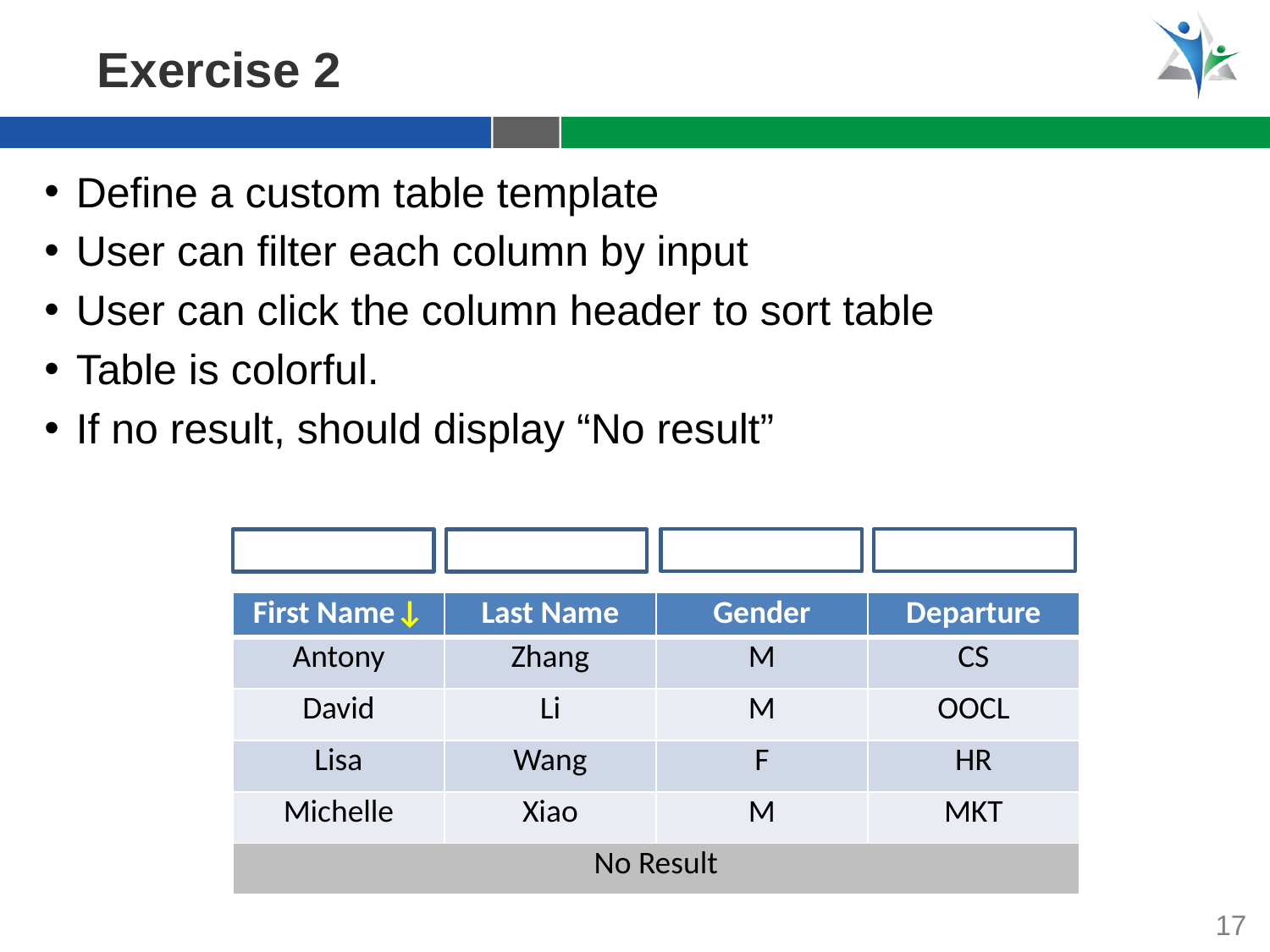

Exercise 2
Define a custom table template
User can filter each column by input
User can click the column header to sort table
Table is colorful.
If no result, should display “No result”

| First Name↓ | Last Name | Gender | Departure |
| --- | --- | --- | --- |
| Antony | Zhang | M | CS |
| David | Li | M | OOCL |
| Lisa | Wang | F | HR |
| Michelle | Xiao | M | MKT |
| No Result |  |  |  |